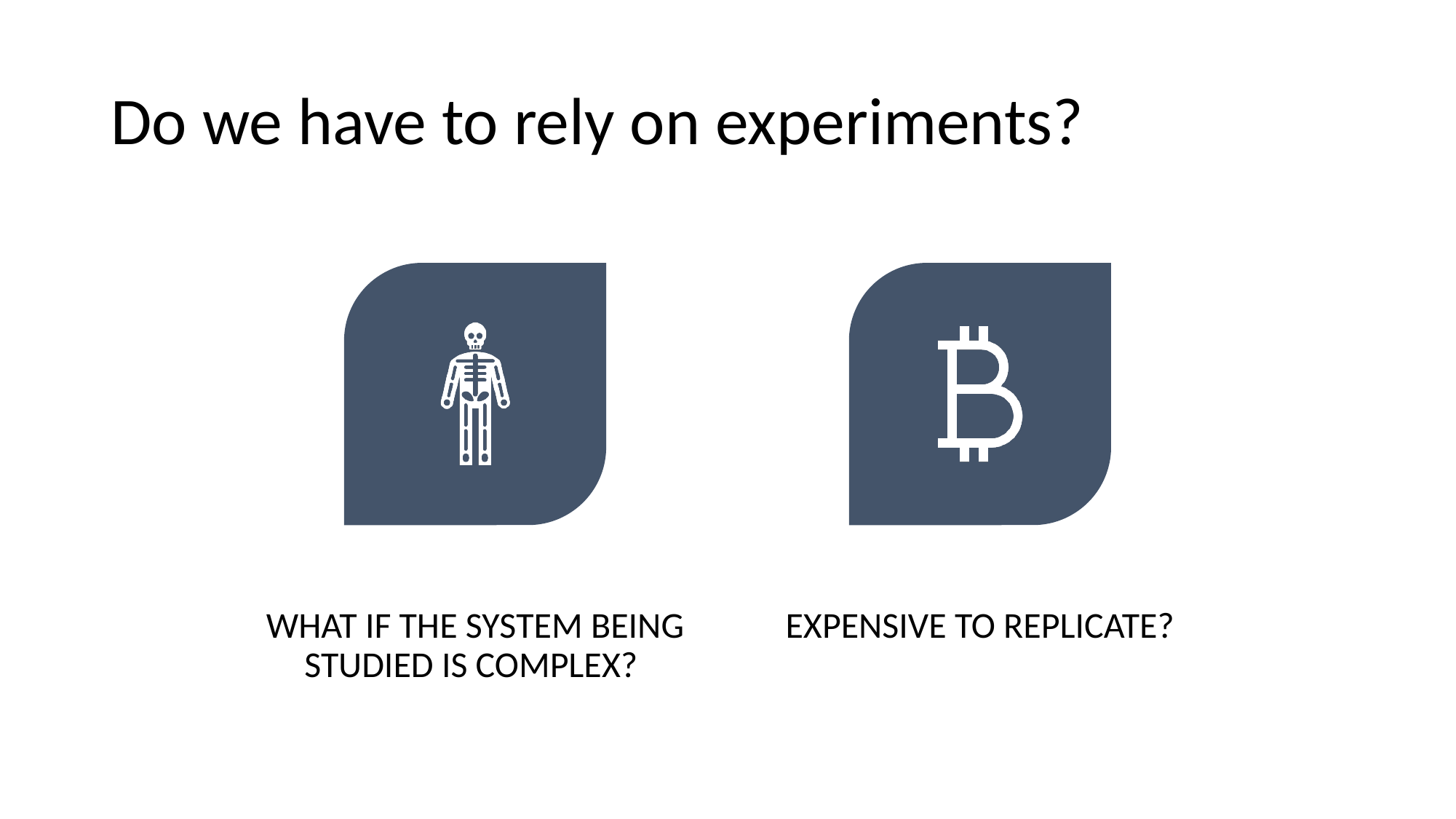

# Do we have to rely on experiments?
What if the system being studied is complex?
Expensive to replicate?